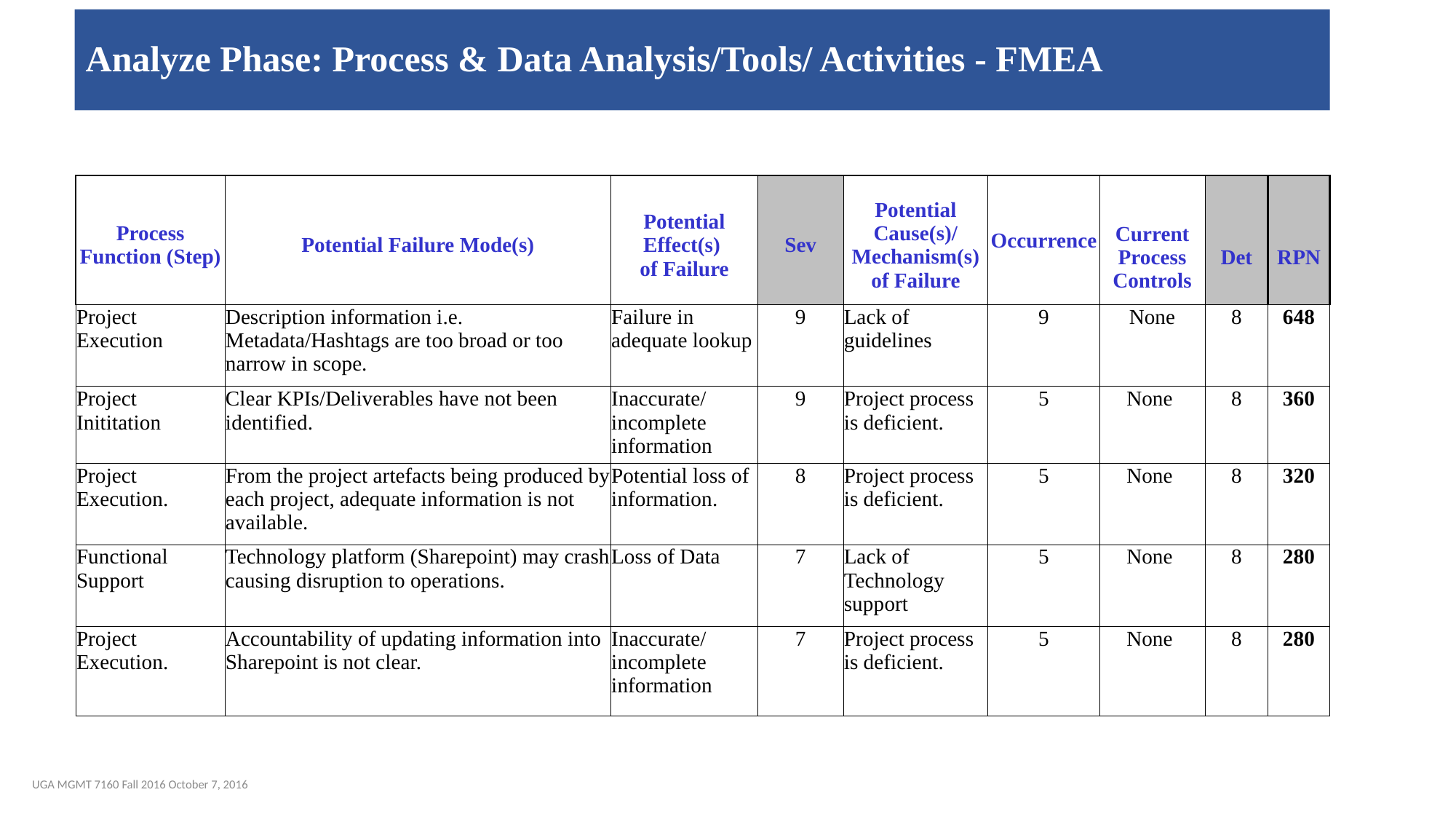

# Analyze Phase: Process & Data Analysis/Tools/ Activities - FMEA

|  |  |  |  |  | Occurrence |  |  |  |
| --- | --- | --- | --- | --- | --- | --- | --- | --- |
| Process Function (Step) | Potential Failure Mode(s) | Potential Effect(s) of Failure | Sev | Potential Cause(s)/ Mechanism(s) of Failure |  |  |  |  |
|  |  |  |  |  |  | Current Process Controls | Det | RPN |
| Project Execution | Description information i.e. Metadata/Hashtags are too broad or too narrow in scope. | Failure in adequate lookup | 9 | Lack of guidelines | 9 | None | 8 | 648 |
| Project Inititation | Clear KPIs/Deliverables have not been identified. | Inaccurate/incomplete information | 9 | Project process is deficient. | 5 | None | 8 | 360 |
| Project Execution. | From the project artefacts being produced by each project, adequate information is not available. | Potential loss of information. | 8 | Project process is deficient. | 5 | None | 8 | 320 |
| Functional Support | Technology platform (Sharepoint) may crash causing disruption to operations. | Loss of Data | 7 | Lack of Technology support | 5 | None | 8 | 280 |
| Project Execution. | Accountability of updating information into Sharepoint is not clear. | Inaccurate/incomplete information | 7 | Project process is deficient. | 5 | None | 8 | 280 |
UGA MGMT 7160 Fall 2016 October 7, 2016